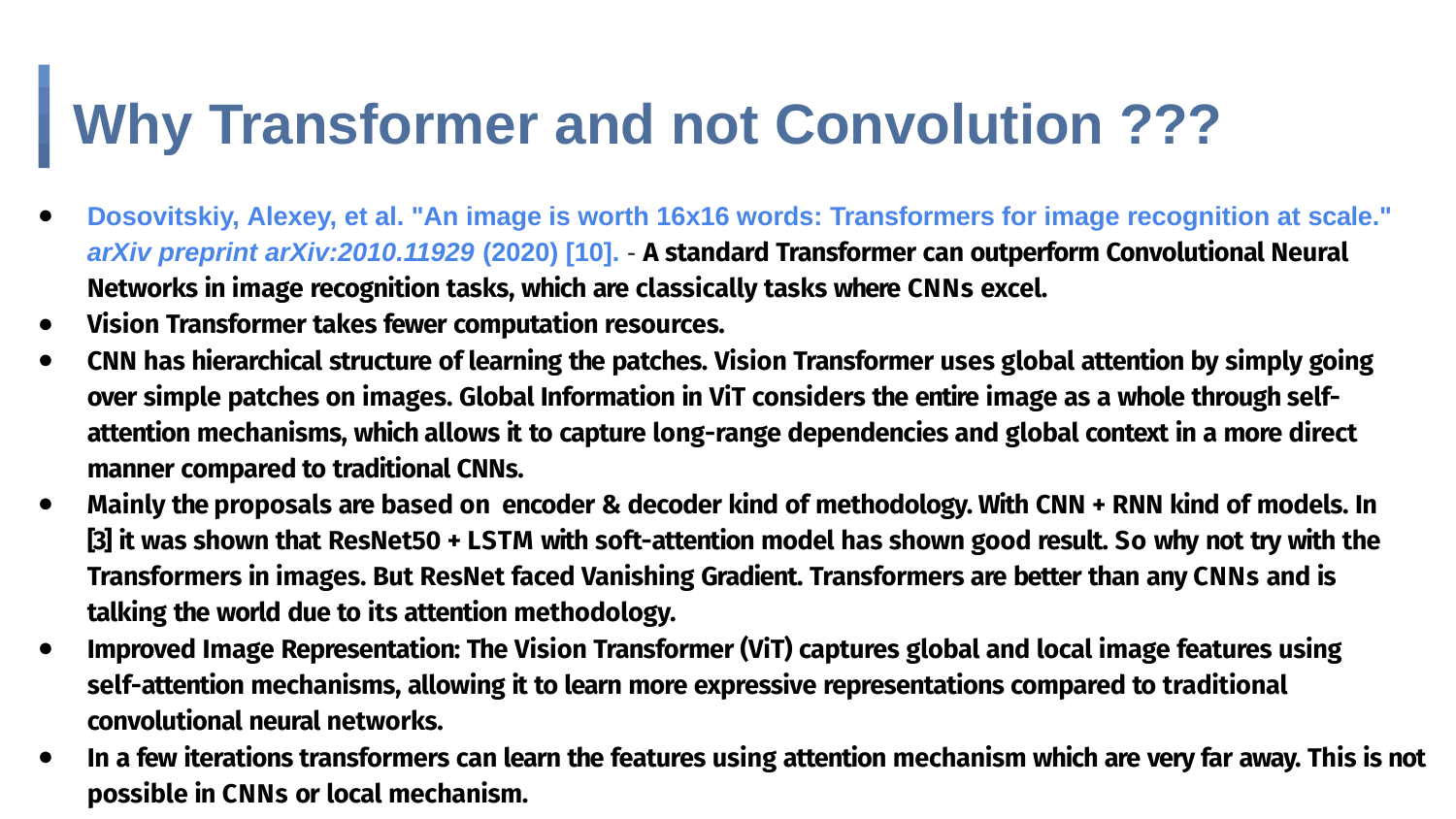

# Why Transformer and not Convolution ???
Dosovitskiy, Alexey, et al. "An image is worth 16x16 words: Transformers for image recognition at scale." arXiv preprint arXiv:2010.11929 (2020) [10]. - A standard Transformer can outperform Convolutional Neural Networks in image recognition tasks, which are classically tasks where CNNs excel.
Vision Transformer takes fewer computation resources.
CNN has hierarchical structure of learning the patches. Vision Transformer uses global attention by simply going
over simple patches on images. Global Information in ViT considers the entire image as a whole through self- attention mechanisms, which allows it to capture long-range dependencies and global context in a more direct manner compared to traditional CNNs.
Mainly the proposals are based on encoder & decoder kind of methodology. With CNN + RNN kind of models. In
[3] it was shown that ResNet50 + LSTM with soft-attention model has shown good result. So why not try with the Transformers in images. But ResNet faced Vanishing Gradient. Transformers are better than any CNNs and is talking the world due to its attention methodology.
Improved Image Representation: The Vision Transformer (ViT) captures global and local image features using
self-attention mechanisms, allowing it to learn more expressive representations compared to traditional
convolutional neural networks.
In a few iterations transformers can learn the features using attention mechanism which are very far away. This is not possible in CNNs or local mechanism.